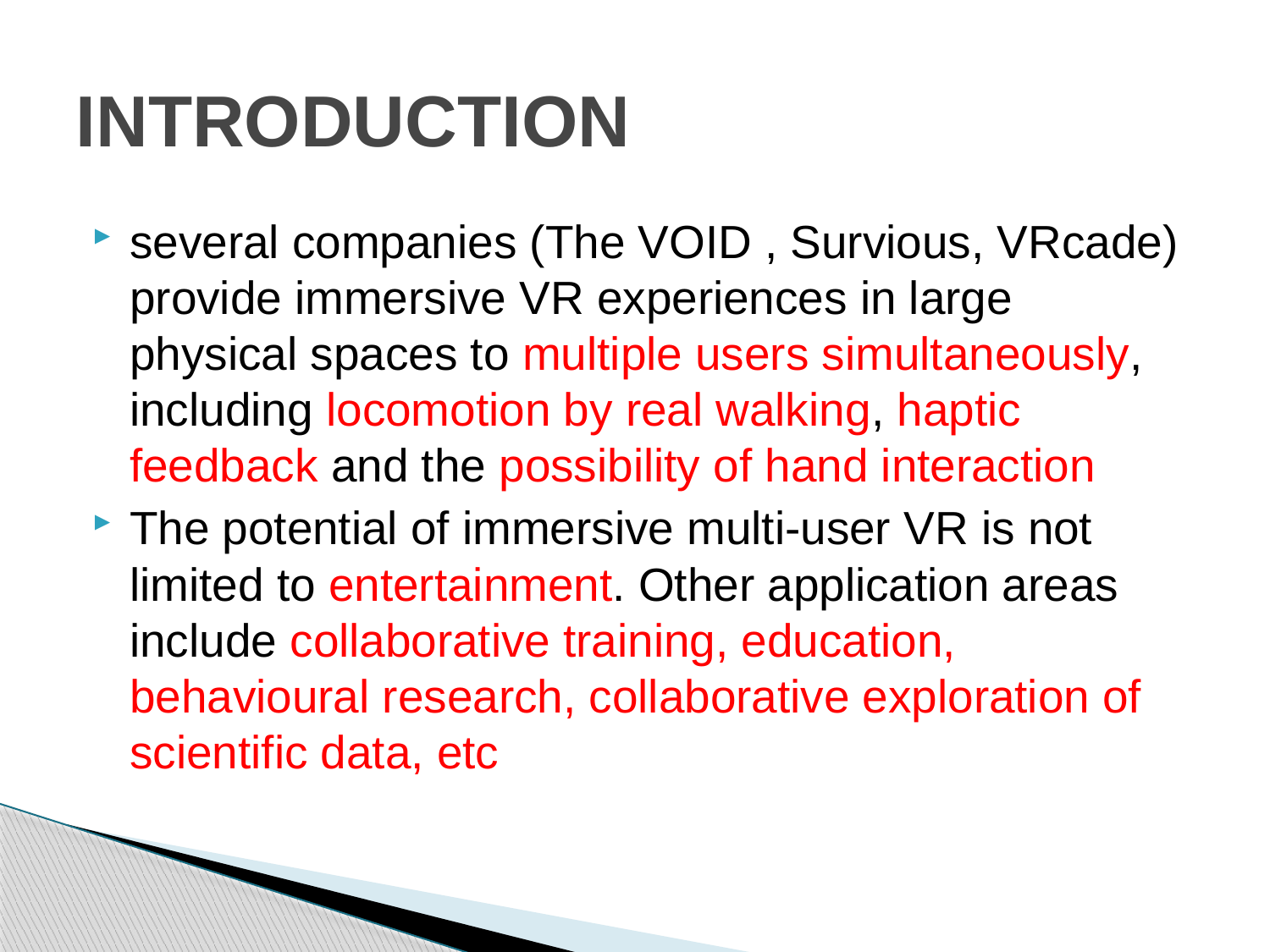

# INTRODUCTION
several companies (The VOID , Survious, VRcade) provide immersive VR experiences in large physical spaces to multiple users simultaneously, including locomotion by real walking, haptic feedback and the possibility of hand interaction
The potential of immersive multi-user VR is not limited to entertainment. Other application areas include collaborative training, education, behavioural research, collaborative exploration of scientific data, etc